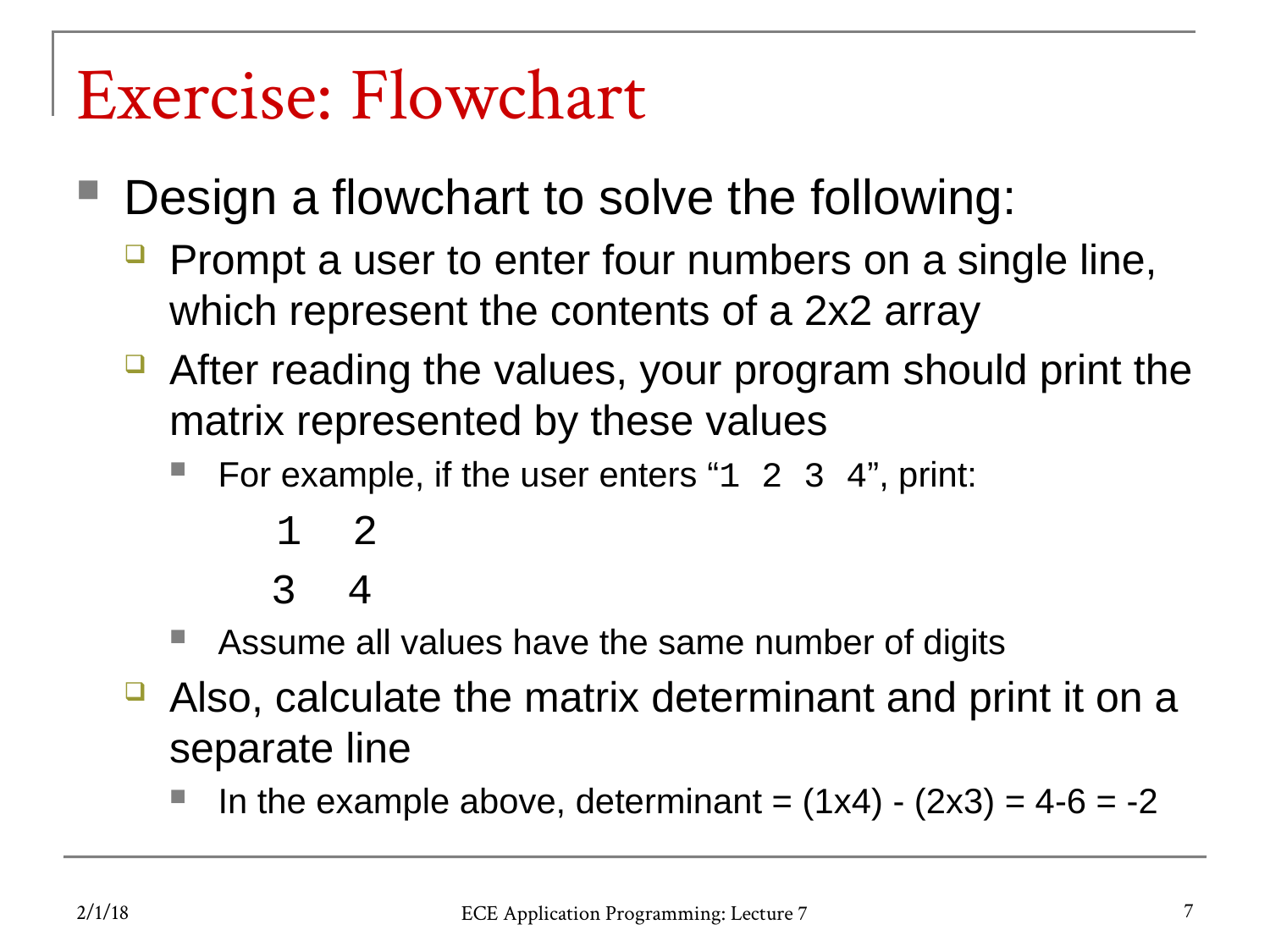

# Exercise: Flowchart
Design a flowchart to solve the following:
Prompt a user to enter four numbers on a single line, which represent the contents of a 2x2 array
After reading the values, your program should print the matrix represented by these values
For example, if the user enters “1 2 3 4”, print:
      1  2
	    3  4
Assume all values have the same number of digits
Also, calculate the matrix determinant and print it on a separate line
In the example above, determinant = (1x4) - (2x3) = 4-6 = -2
2/1/18
7
ECE Application Programming: Lecture 7